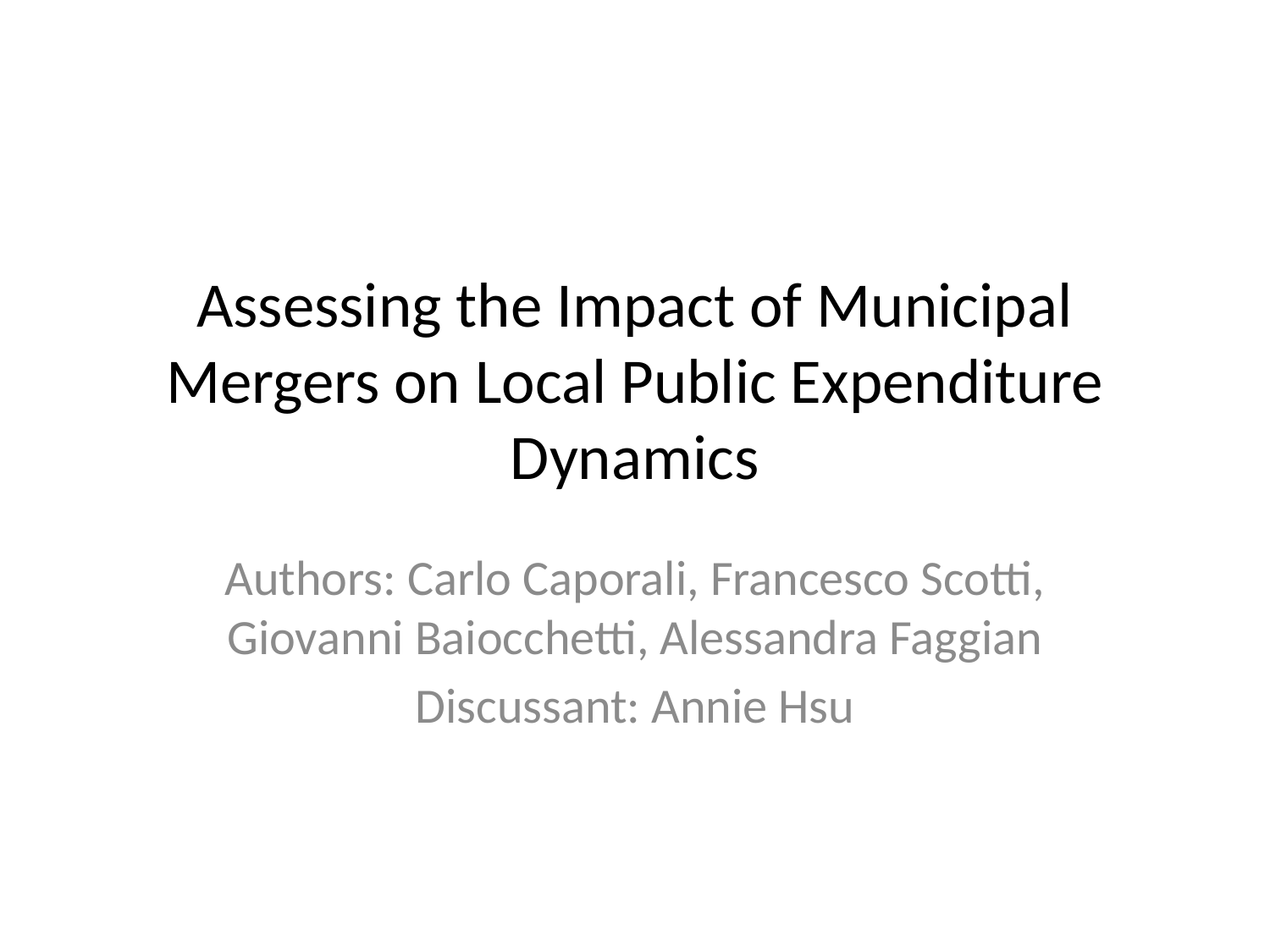

# Assessing the Impact of Municipal Mergers on Local Public Expenditure Dynamics
Authors: Carlo Caporali, Francesco Scotti, Giovanni Baiocchetti, Alessandra Faggian
Discussant: Annie Hsu